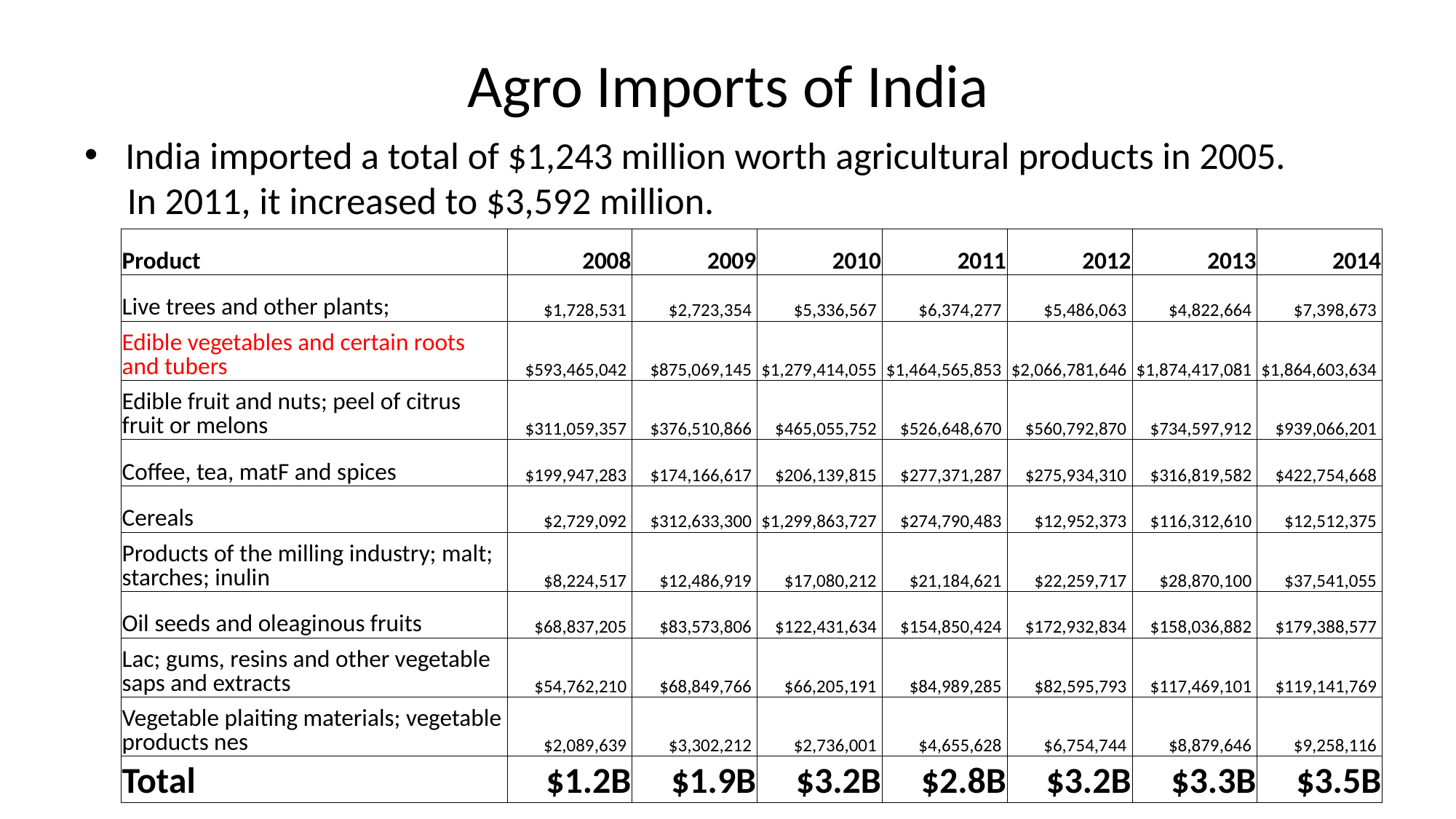

Agro Imports of India
India imported a total of $1,243 million worth agricultural products in 2005.
     In 2011, it increased to $3,592 million.
| Product | 2008 | 2009 | 2010 | 2011 | 2012 | 2013 | 2014 |
| --- | --- | --- | --- | --- | --- | --- | --- |
| Live trees and other plants; | $1,728,531 | $2,723,354 | $5,336,567 | $6,374,277 | $5,486,063 | $4,822,664 | $7,398,673 |
| Edible vegetables and certain roots and tubers | $593,465,042 | $875,069,145 | $1,279,414,055 | $1,464,565,853 | $2,066,781,646 | $1,874,417,081 | $1,864,603,634 |
| Edible fruit and nuts; peel of citrus fruit or melons | $311,059,357 | $376,510,866 | $465,055,752 | $526,648,670 | $560,792,870 | $734,597,912 | $939,066,201 |
| Coffee, tea, matF and spices | $199,947,283 | $174,166,617 | $206,139,815 | $277,371,287 | $275,934,310 | $316,819,582 | $422,754,668 |
| Cereals | $2,729,092 | $312,633,300 | $1,299,863,727 | $274,790,483 | $12,952,373 | $116,312,610 | $12,512,375 |
| Products of the milling industry; malt; starches; inulin | $8,224,517 | $12,486,919 | $17,080,212 | $21,184,621 | $22,259,717 | $28,870,100 | $37,541,055 |
| Oil seeds and oleaginous fruits | $68,837,205 | $83,573,806 | $122,431,634 | $154,850,424 | $172,932,834 | $158,036,882 | $179,388,577 |
| Lac; gums, resins and other vegetable saps and extracts | $54,762,210 | $68,849,766 | $66,205,191 | $84,989,285 | $82,595,793 | $117,469,101 | $119,141,769 |
| Vegetable plaiting materials; vegetable products nes | $2,089,639 | $3,302,212 | $2,736,001 | $4,655,628 | $6,754,744 | $8,879,646 | $9,258,116 |
| Total | $1.2B | $1.9B | $3.2B | $2.8B | $3.2B | $3.3B | $3.5B |